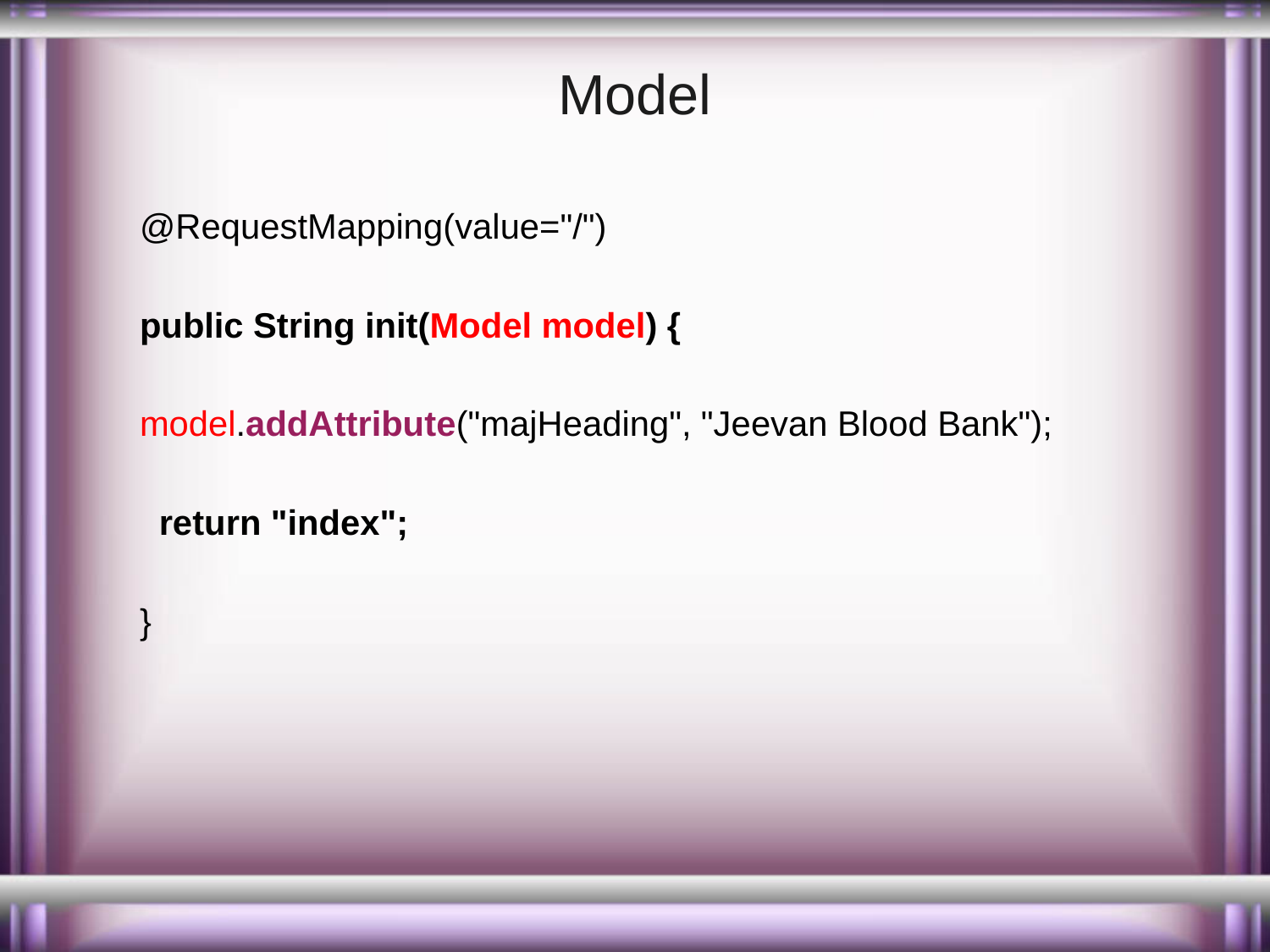

# Model

@RequestMapping(value="/")

public String init(Model model) {

model.addAttribute("majHeading", "Jeevan Blood Bank");

  return "index";

}